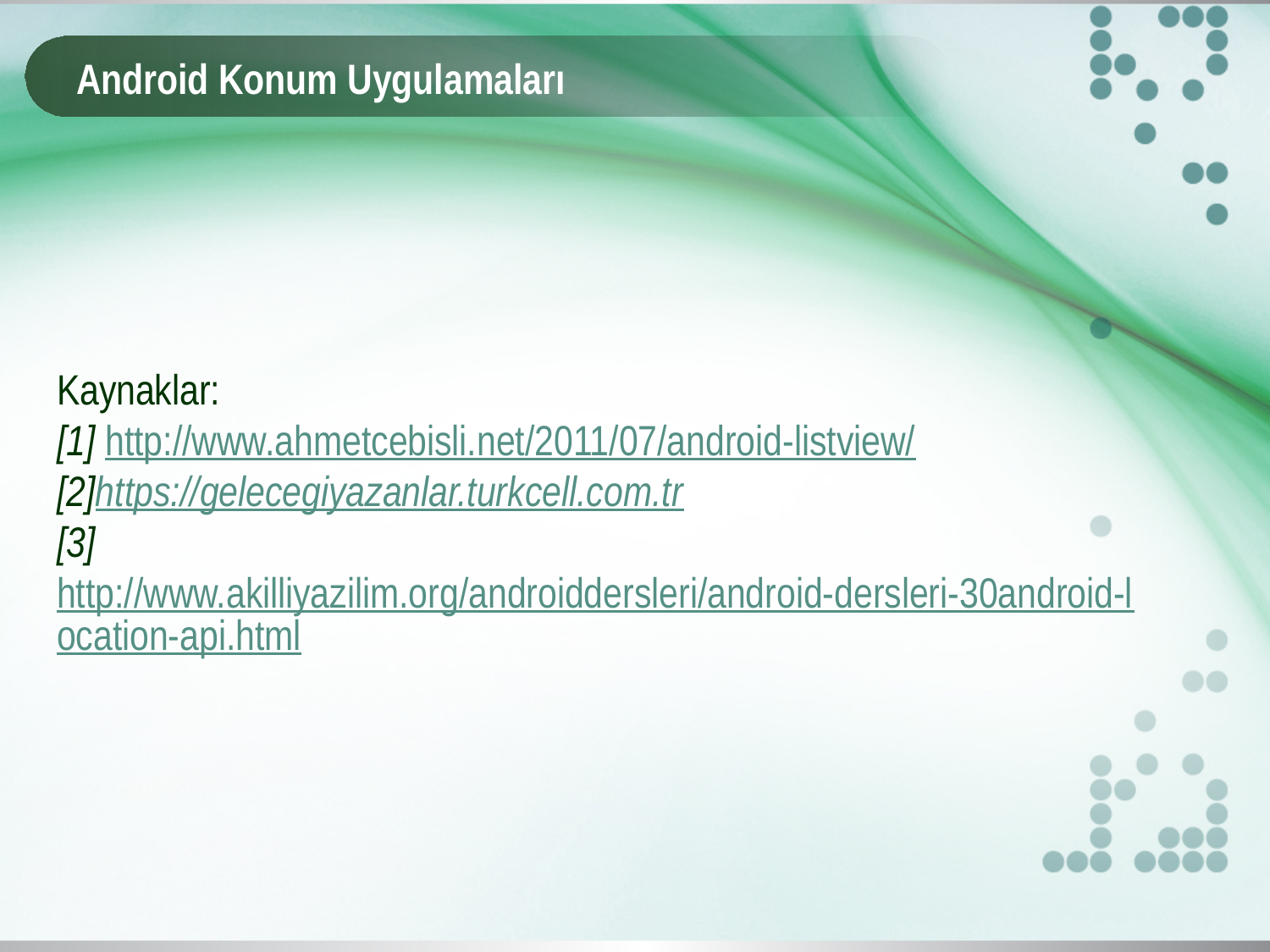

# Android Konum Uygulamaları
Kaynaklar:
[1] http://www.ahmetcebisli.net/2011/07/android-listview/
[2]https://gelecegiyazanlar.turkcell.com.tr
[3] http://www.akilliyazilim.org/androiddersleri/android-dersleri-30android-location-api.html